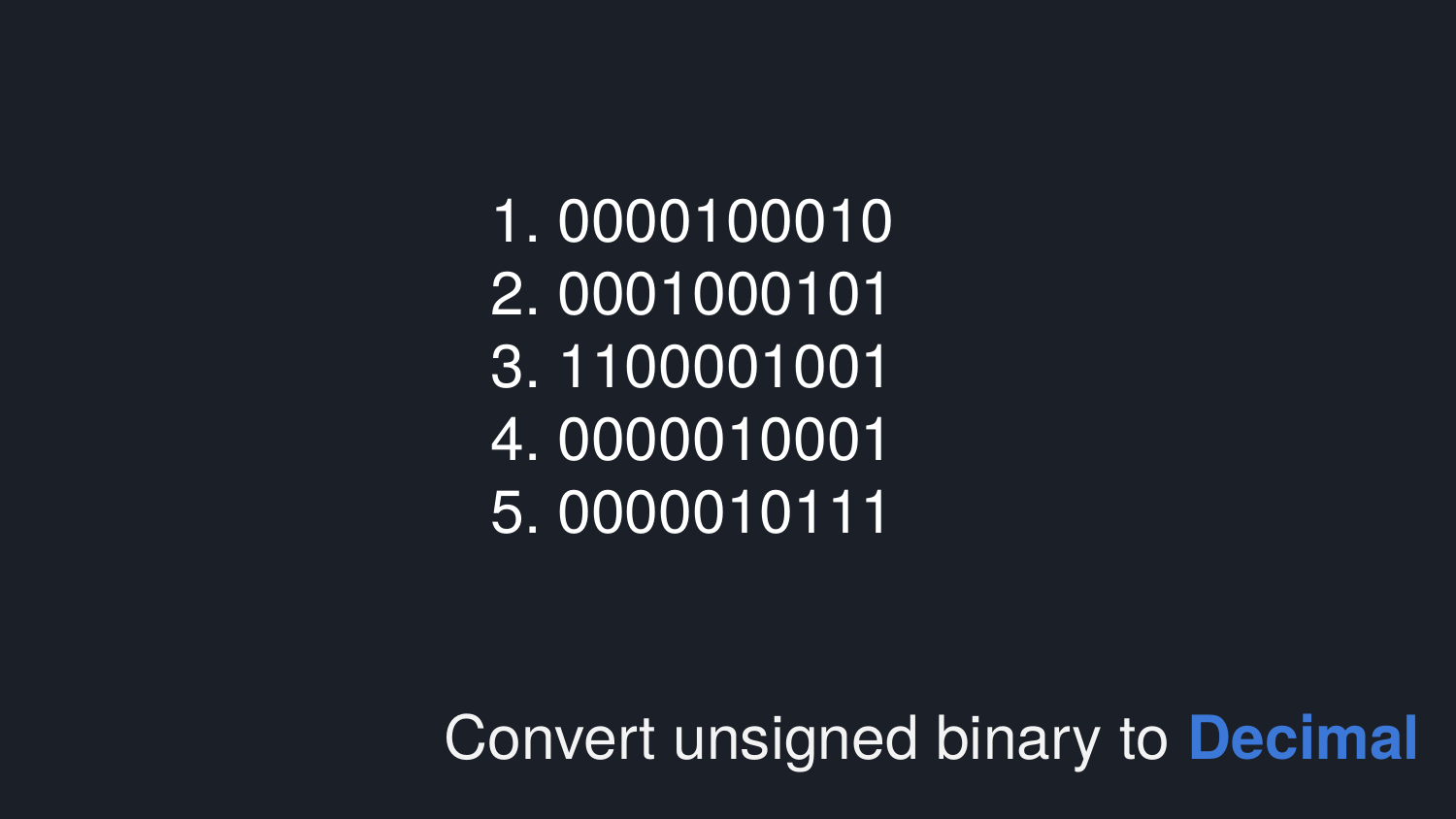

0000100010
0001000101
1100001001
0000010001
0000010111
# Convert unsigned binary to Decimal